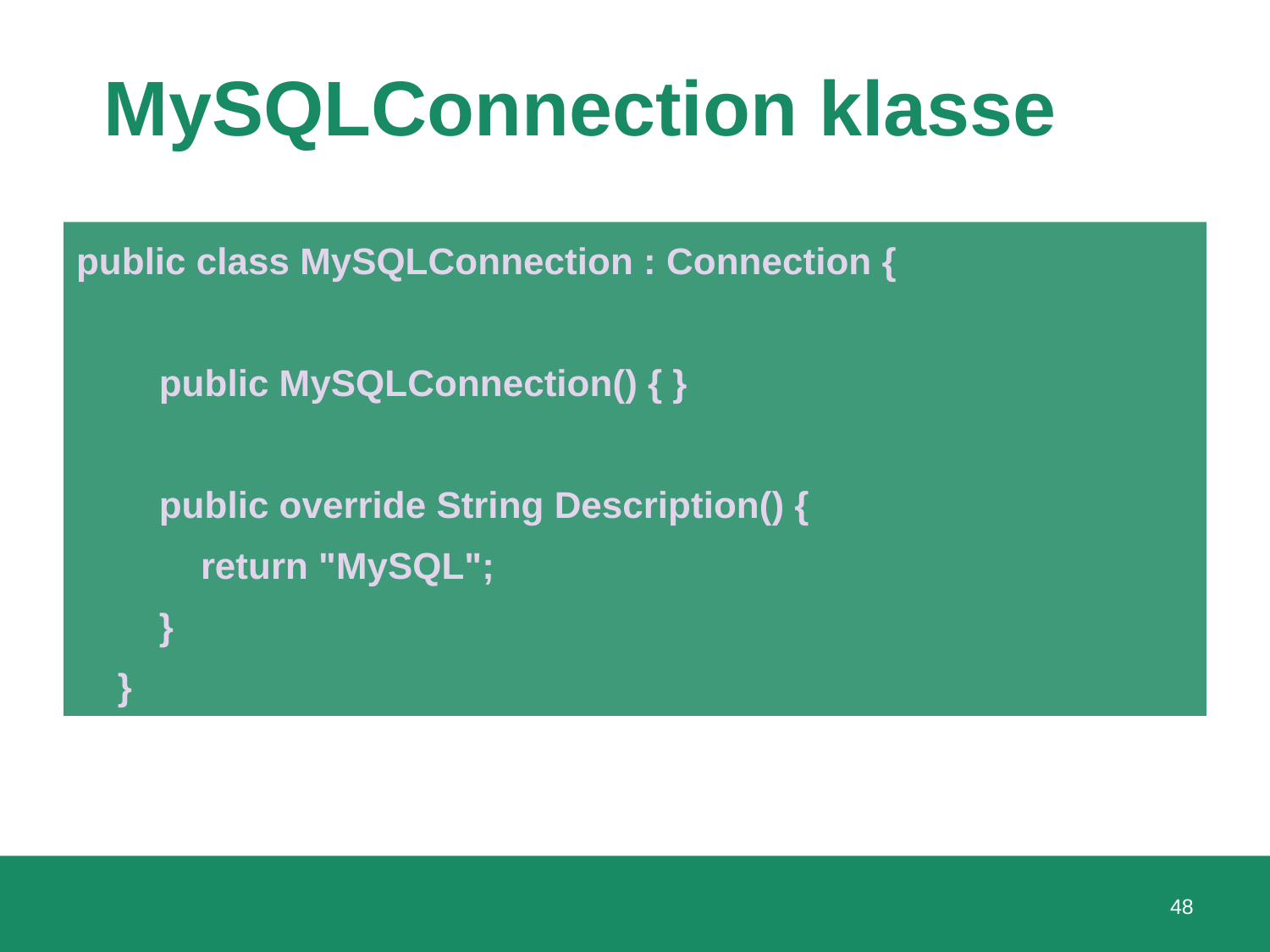

# MySQLConnection klasse
public class MySQLConnection : Connection {

        public MySQLConnection() { }

        public override String Description() {
            return "MySQL";
        }
    }

48